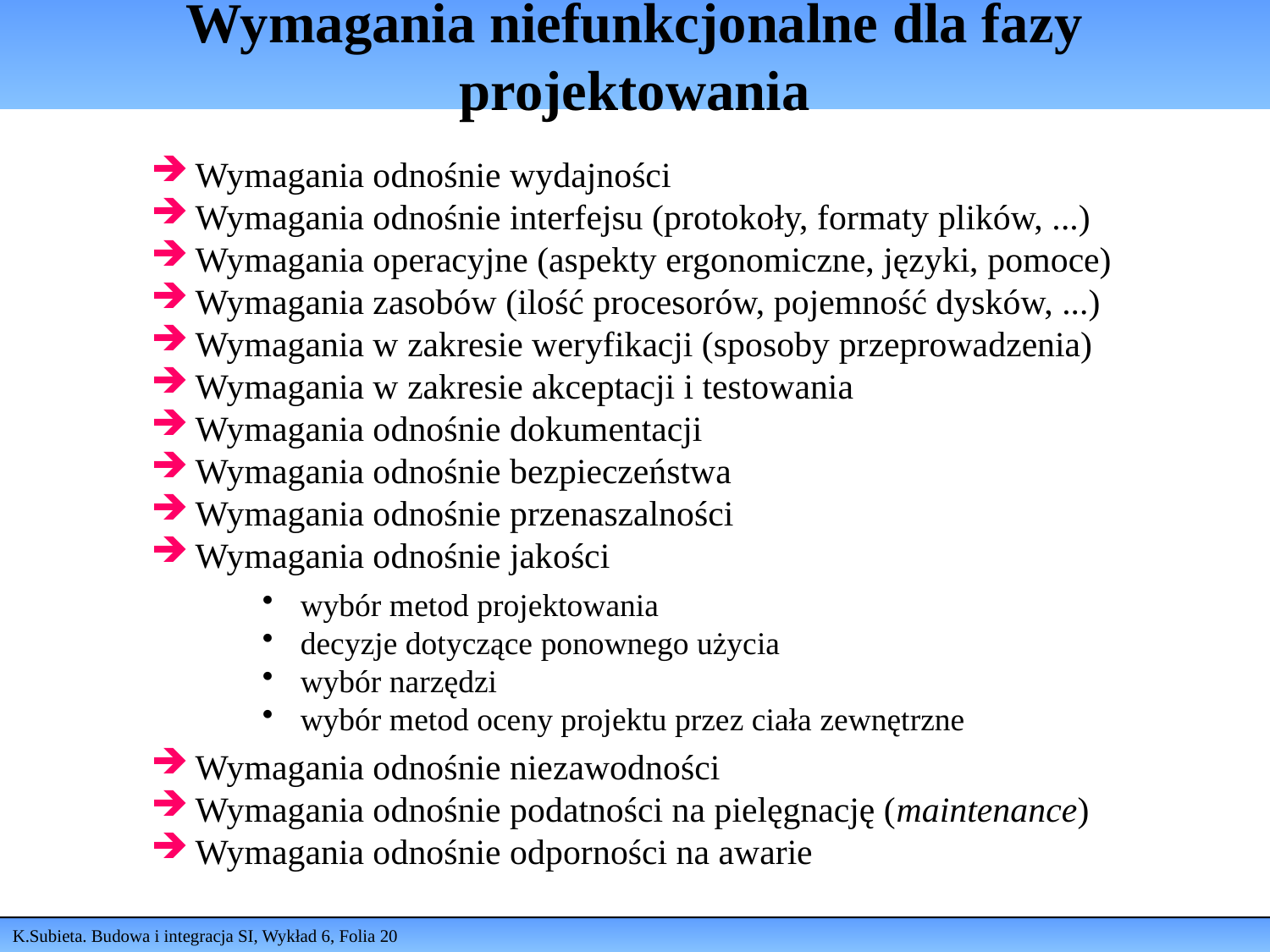

# Wymagania niefunkcjonalne dla fazy projektowania
 Wymagania odnośnie wydajności
 Wymagania odnośnie interfejsu (protokoły, formaty plików, ...)
 Wymagania operacyjne (aspekty ergonomiczne, języki, pomoce)
 Wymagania zasobów (ilość procesorów, pojemność dysków, ...)
 Wymagania w zakresie weryfikacji (sposoby przeprowadzenia)
 Wymagania w zakresie akceptacji i testowania
 Wymagania odnośnie dokumentacji
 Wymagania odnośnie bezpieczeństwa
 Wymagania odnośnie przenaszalności
 Wymagania odnośnie jakości

 Wymagania odnośnie niezawodności
 Wymagania odnośnie podatności na pielęgnację (maintenance)
 Wymagania odnośnie odporności na awarie
 wybór metod projektowania
 decyzje dotyczące ponownego użycia
 wybór narzędzi
 wybór metod oceny projektu przez ciała zewnętrzne